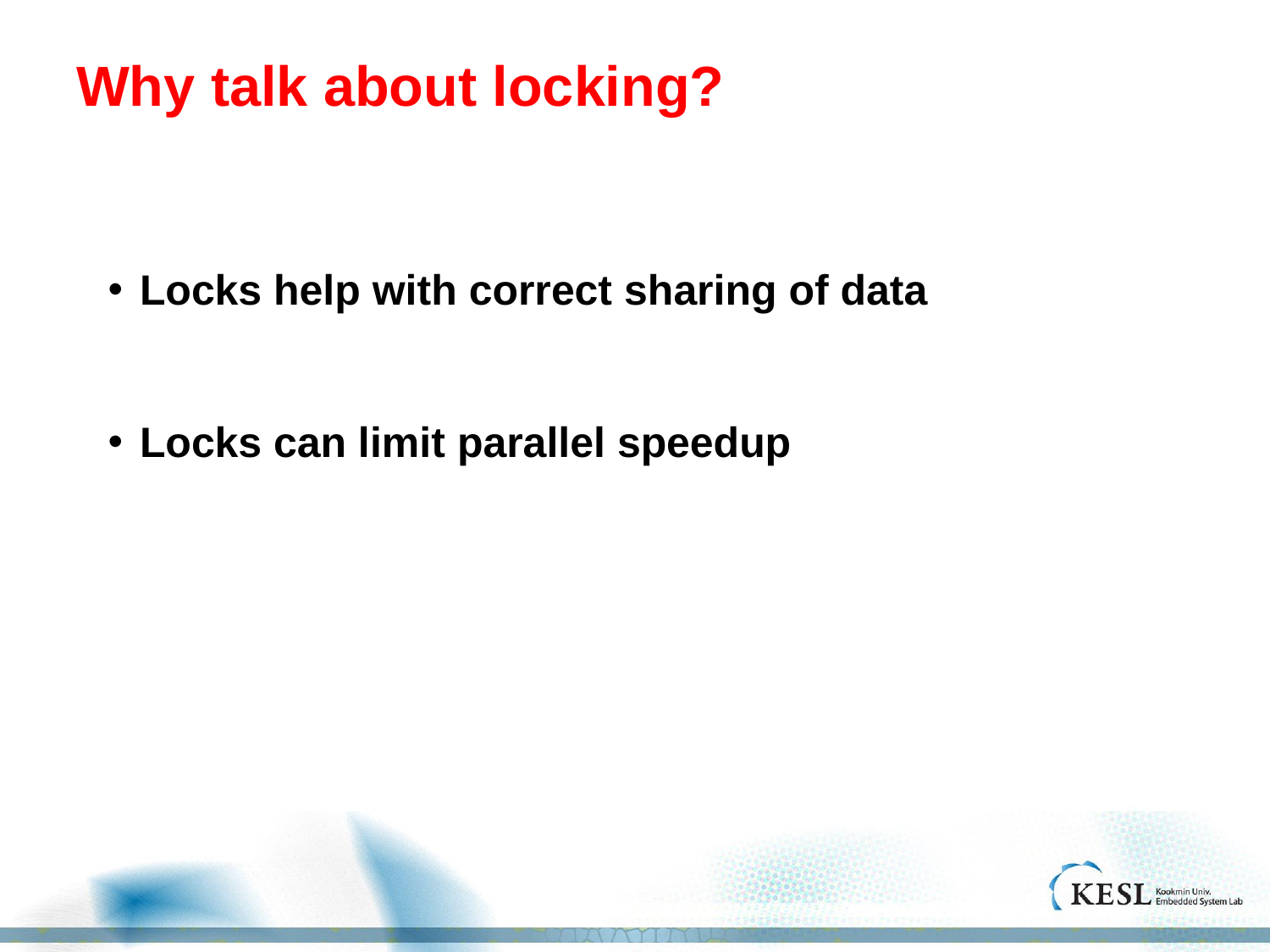

# Why talk about locking?

Locks help with correct sharing of data

Locks can limit parallel speedup